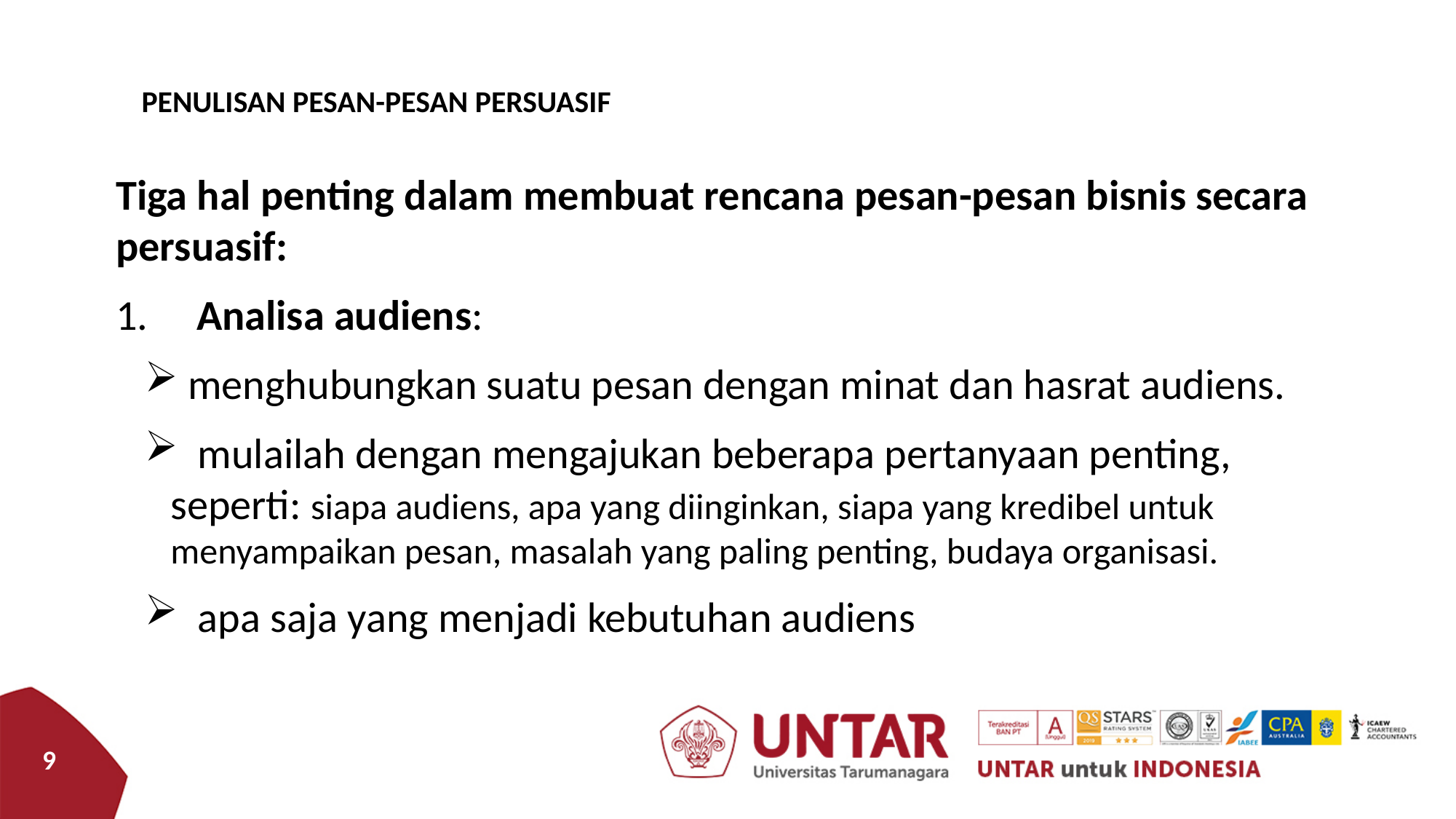

PENULISAN PESAN-PESAN PERSUASIF
Tiga hal penting dalam membuat rencana pesan-pesan bisnis secara persuasif:
  Analisa audiens:
 menghubungkan suatu pesan dengan minat dan hasrat audiens.
  mulailah dengan mengajukan beberapa pertanyaan penting, seperti: siapa audiens, apa yang diinginkan, siapa yang kredibel untuk menyampaikan pesan, masalah yang paling penting, budaya organisasi.
  apa saja yang menjadi kebutuhan audiens

9
9